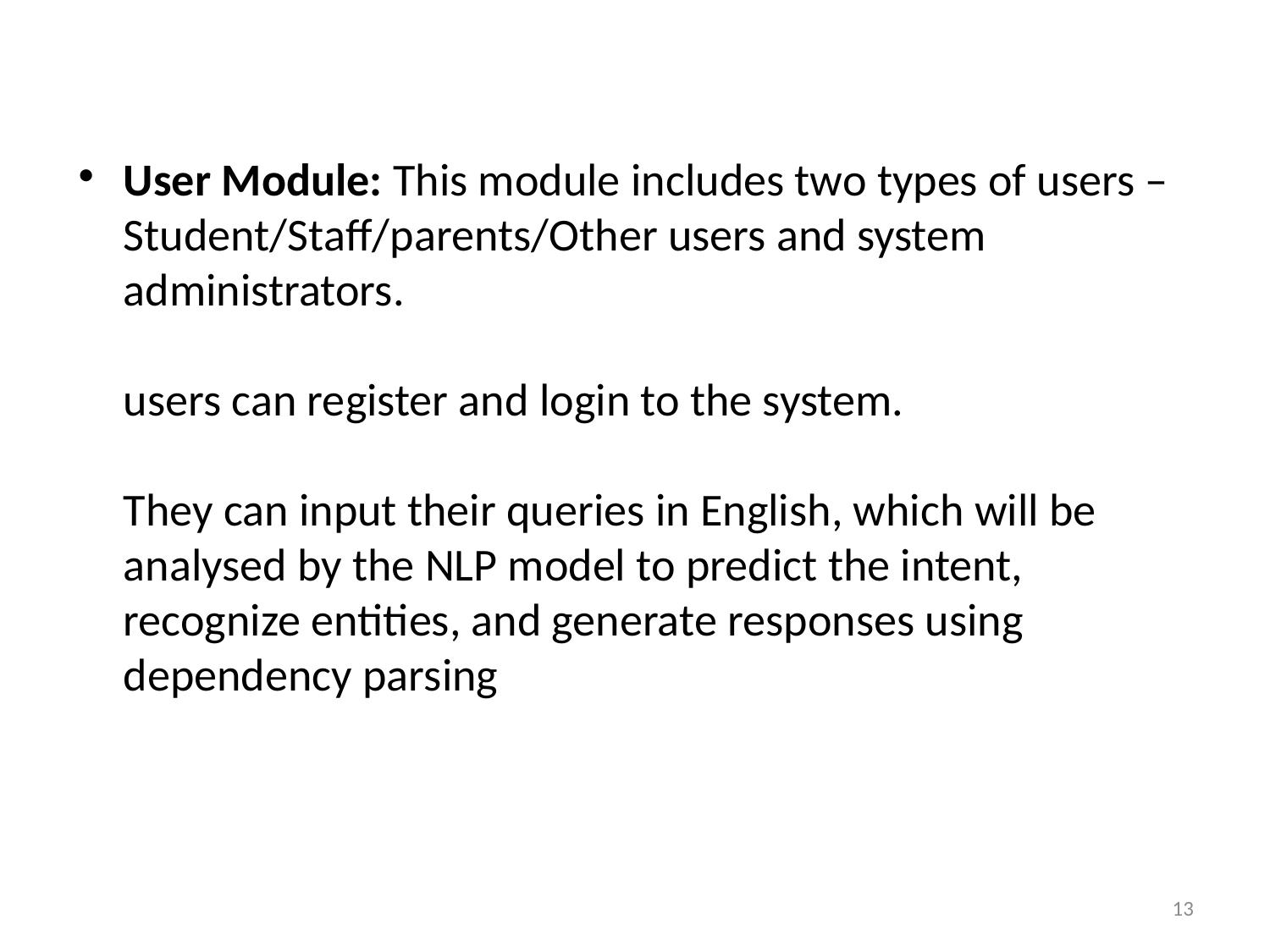

# User Module: This module includes two types of users –Student/Staff/parents/Other users and system administrators. users can register and login to the system. They can input their queries in English, which will be analysed by the NLP model to predict the intent, recognize entities, and generate responses using dependency parsing
13